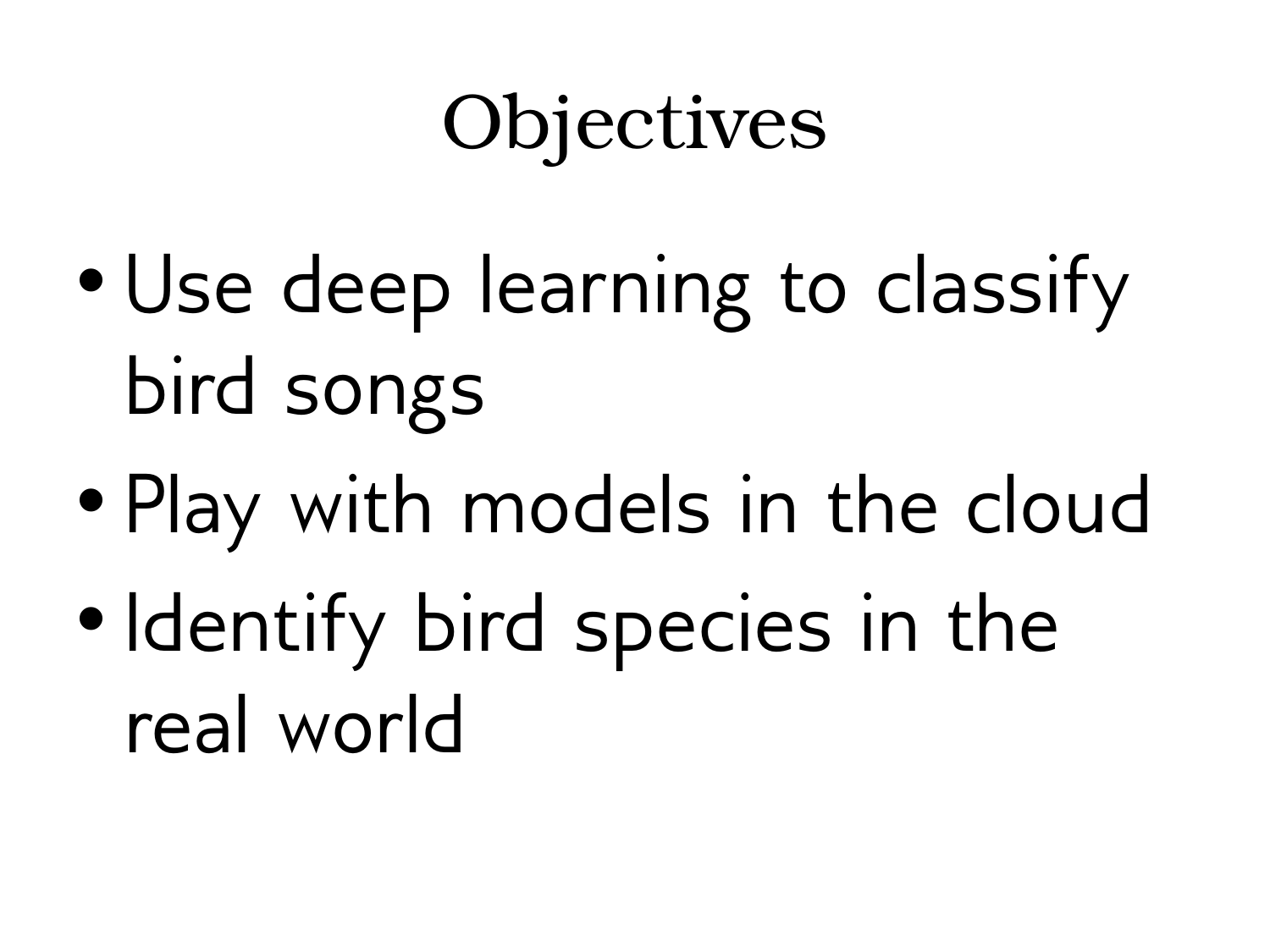

# Objectives
Use deep learning to classify bird songs
Play with models in the cloud
Identify bird species in the real world